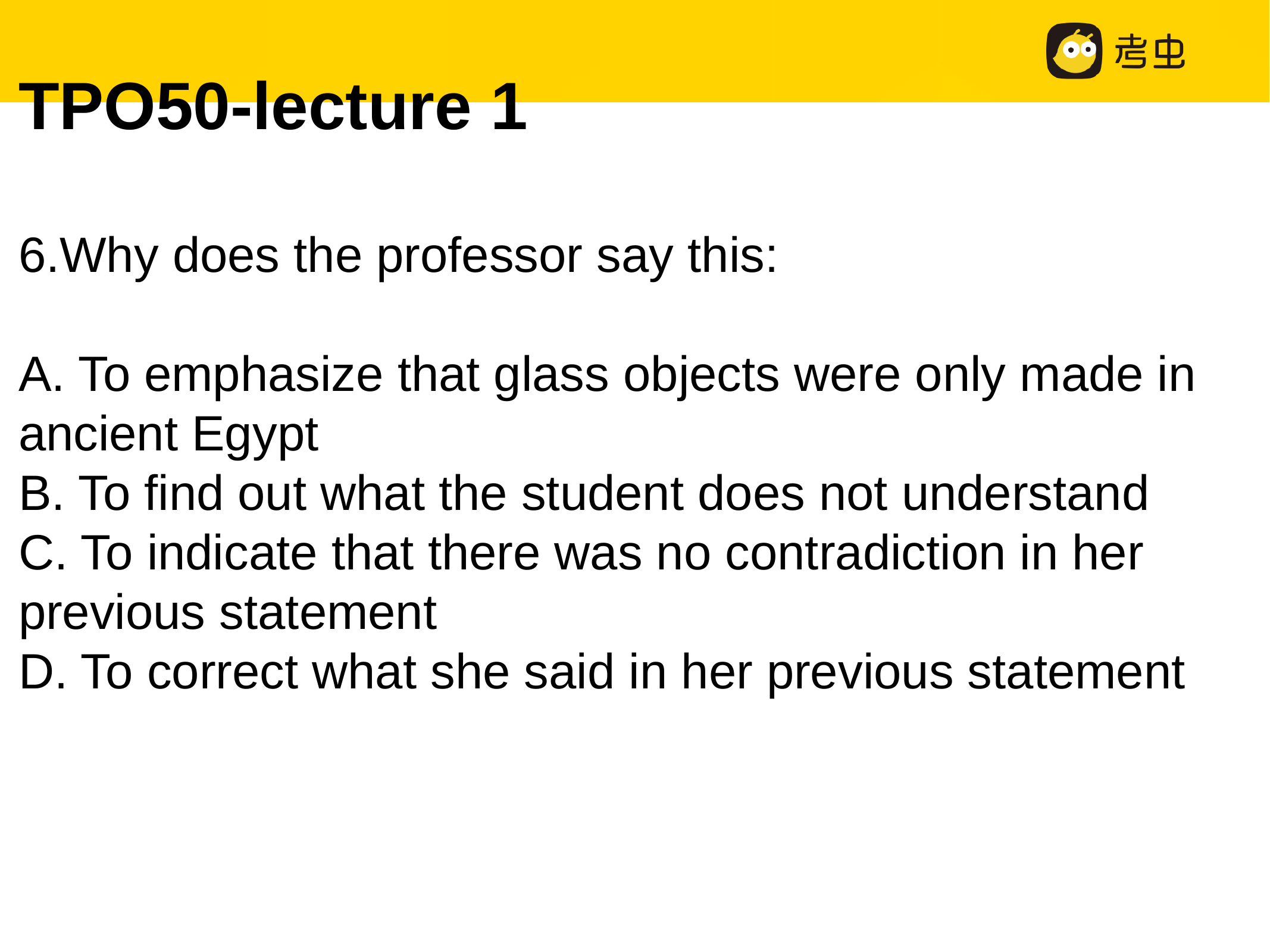

TPO50-lecture 1

6.Why does the professor say this:

A. To emphasize that glass objects were only made in ancient Egypt
B. To find out what the student does not understand
C. To indicate that there was no contradiction in her previous statement
D. To correct what she said in her previous statement